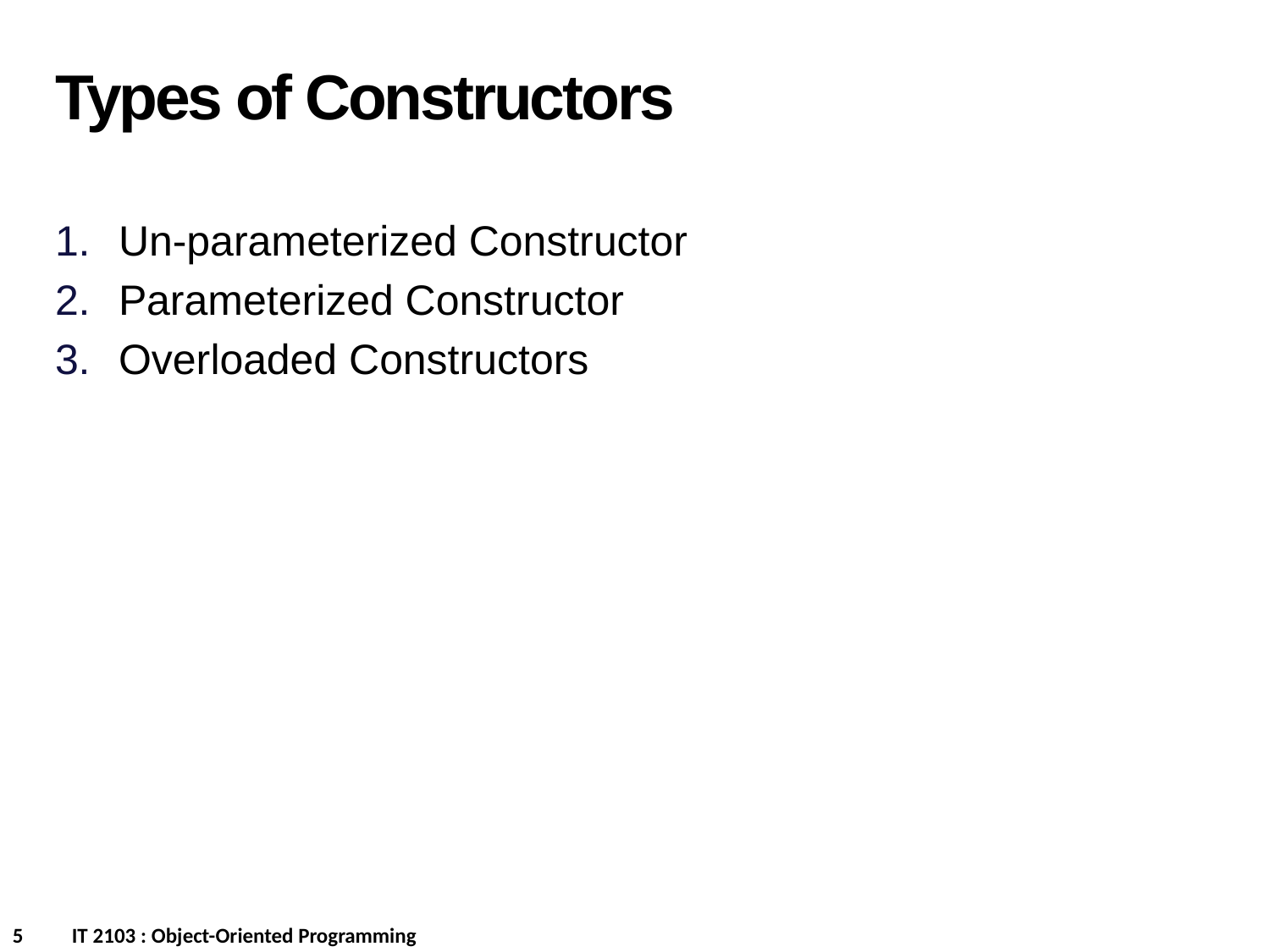

Types of Constructors
Un-parameterized Constructor
Parameterized Constructor
Overloaded Constructors